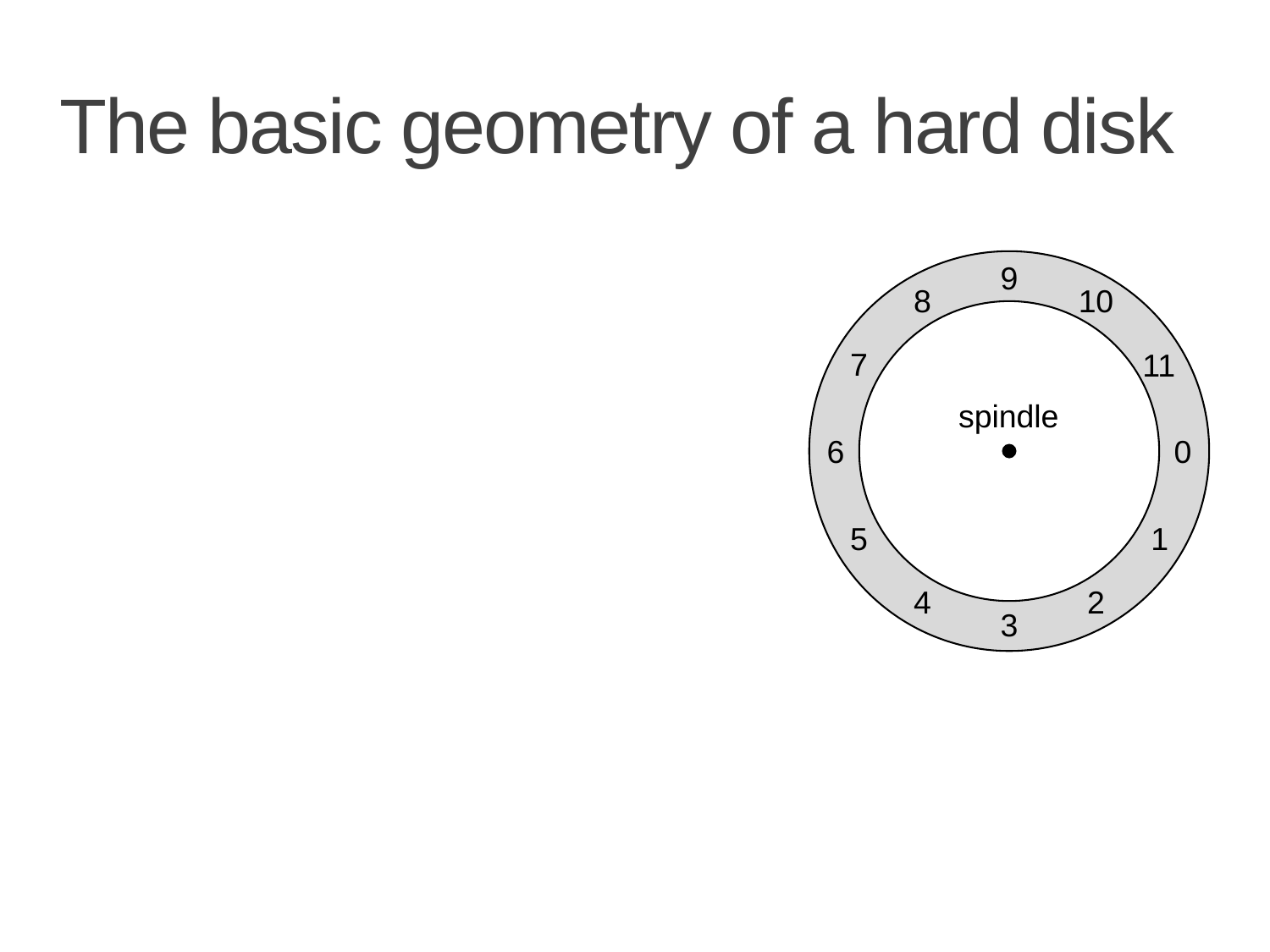

# The basic geometry of a hard disk

11

9

10

0

1

2

4

5

7

8

3

6

spindle